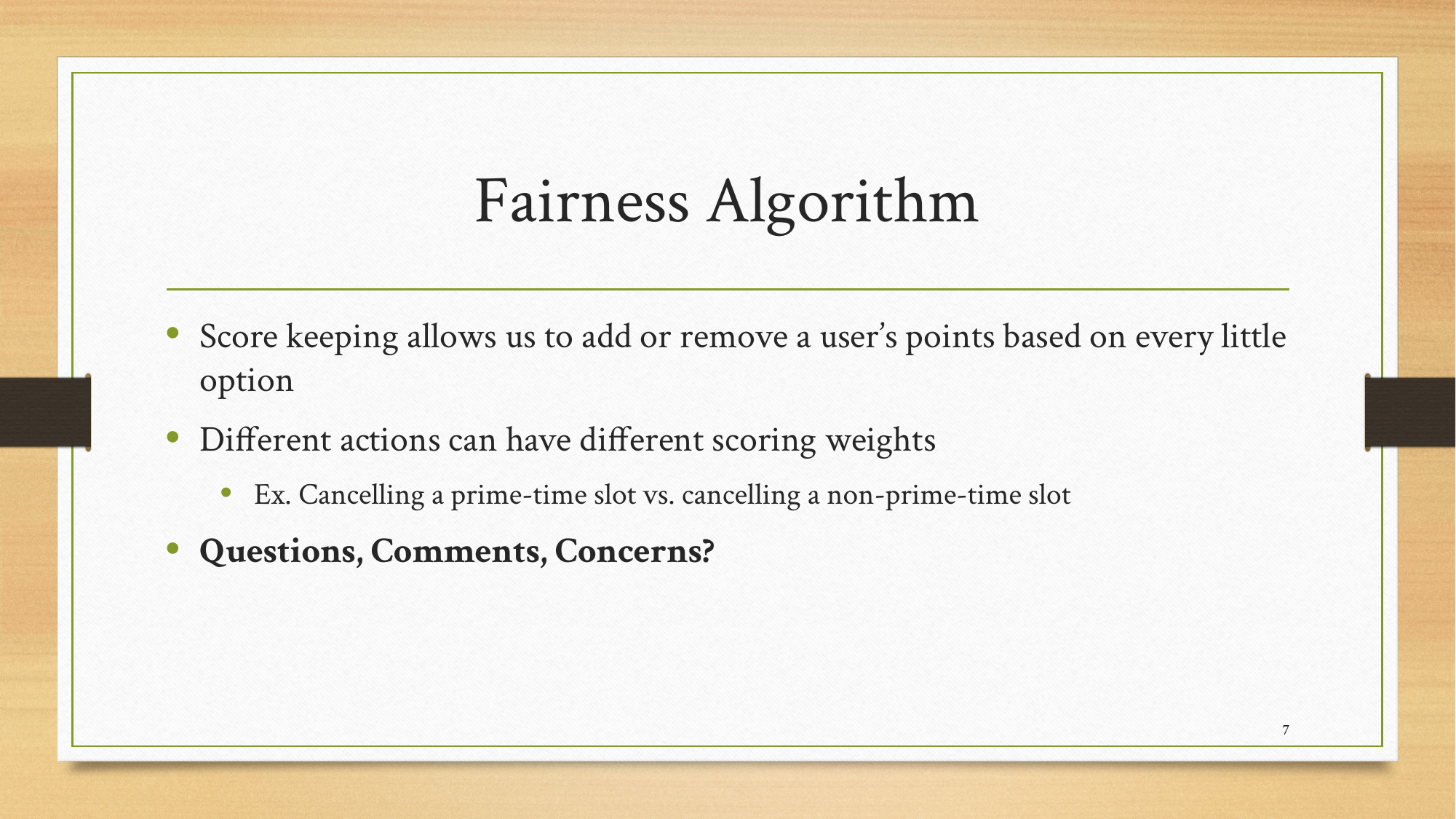

# Fairness Algorithm
Score keeping allows us to add or remove a user’s points based on every little option
Different actions can have different scoring weights
Ex. Cancelling a prime-time slot vs. cancelling a non-prime-time slot
Questions, Comments, Concerns?
7